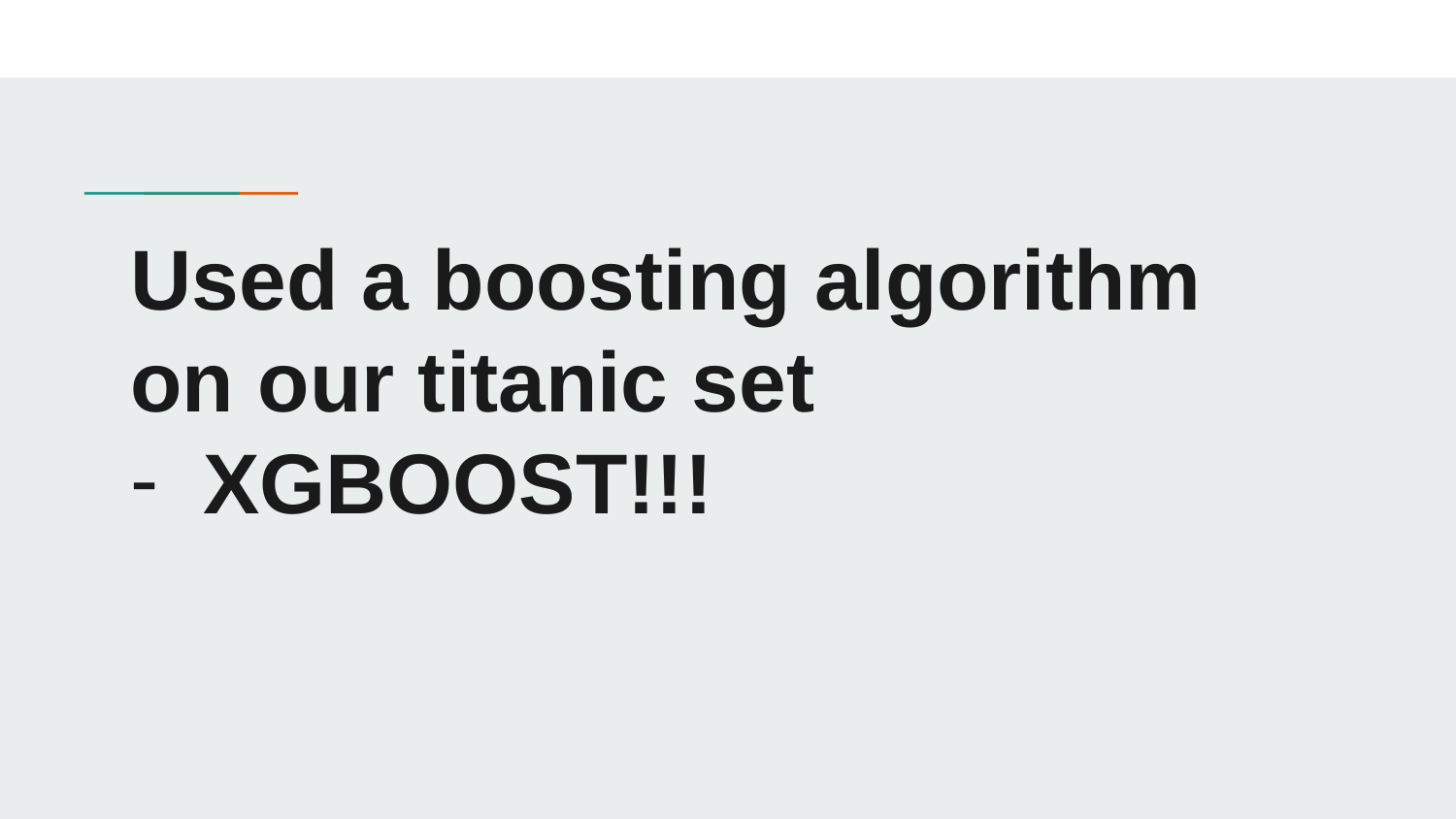

# Used a boosting algorithm on our titanic set
XGBOOST!!!